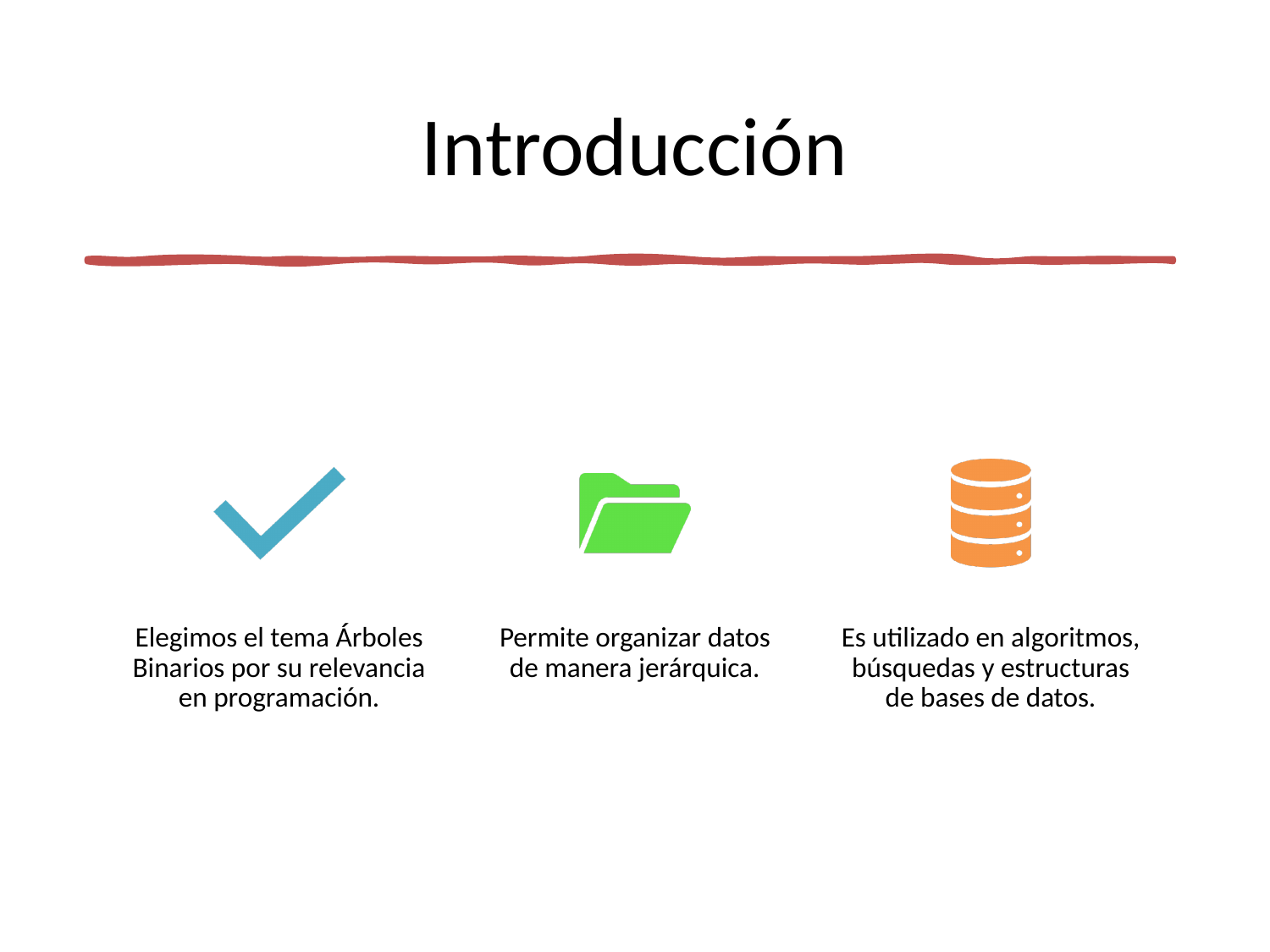

# Introducción

Elegimos el tema Árboles Binarios por su relevancia en programación.
Permite organizar datos de manera jerárquica.
Es utilizado en algoritmos, búsquedas y estructuras de bases de datos.